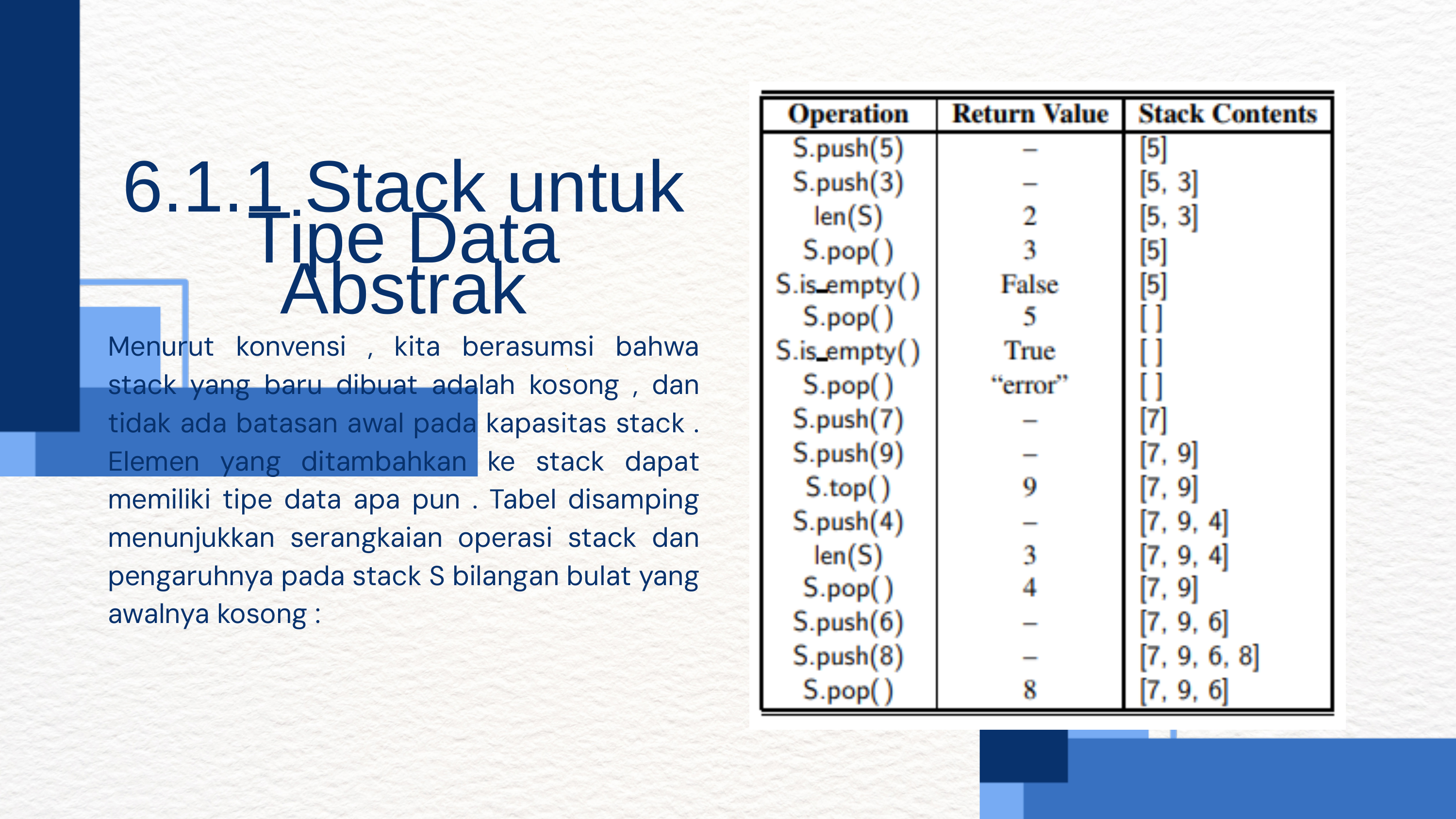

6.1.1 Stack untuk Tipe Data Abstrak
Menurut konvensi , kita berasumsi bahwa stack yang baru dibuat adalah kosong , dan tidak ada batasan awal pada kapasitas stack . Elemen yang ditambahkan ke stack dapat memiliki tipe data apa pun . Tabel disamping menunjukkan serangkaian operasi stack dan pengaruhnya pada stack S bilangan bulat yang awalnya kosong :